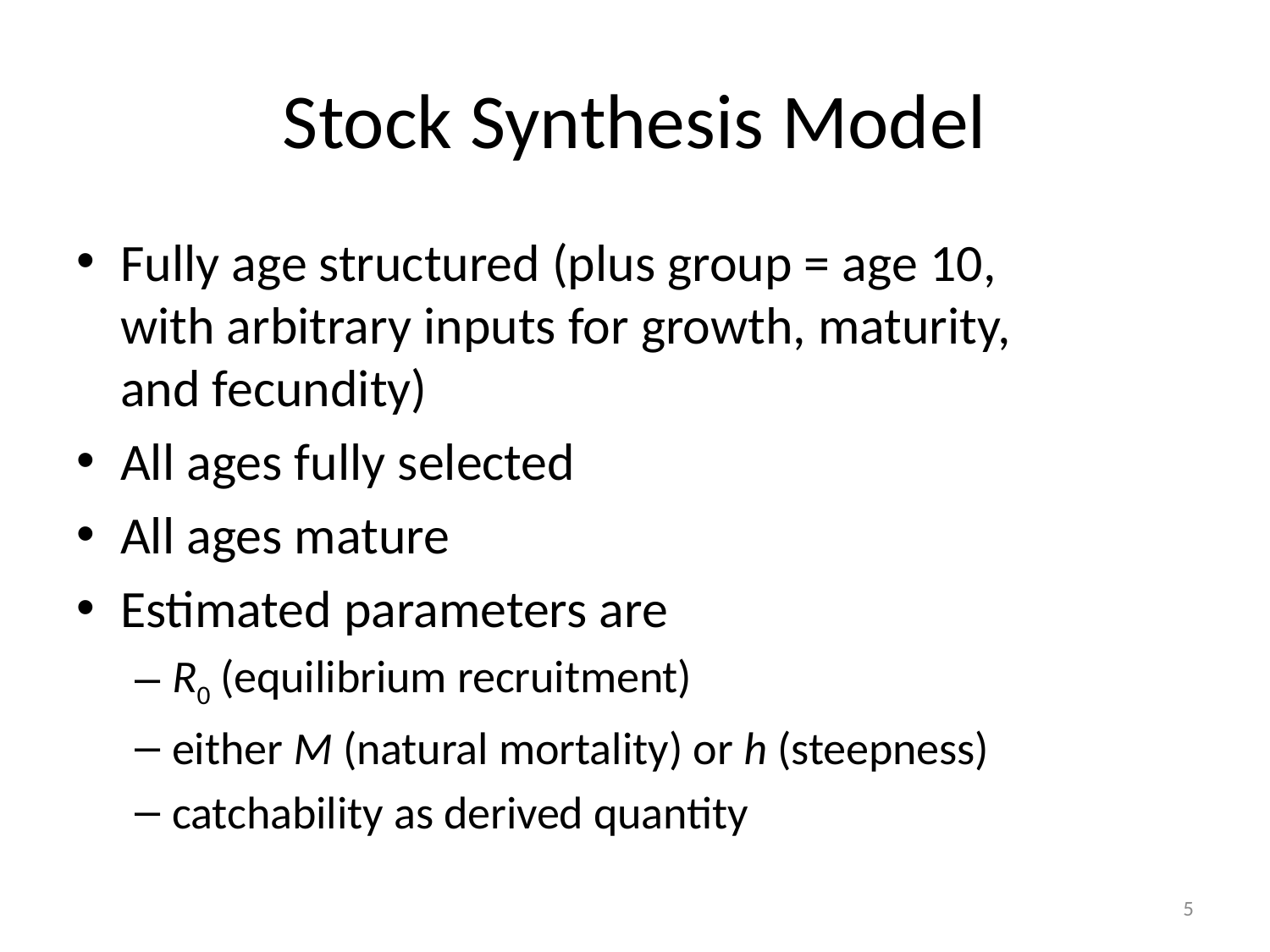

# Stock Synthesis Model
Fully age structured (plus group = age 10,
with arbitrary inputs for growth, maturity,
and fecundity)
All ages fully selected
All ages mature
Estimated parameters are
R0 (equilibrium recruitment)
either M (natural mortality) or h (steepness)
catchability as derived quantity
5